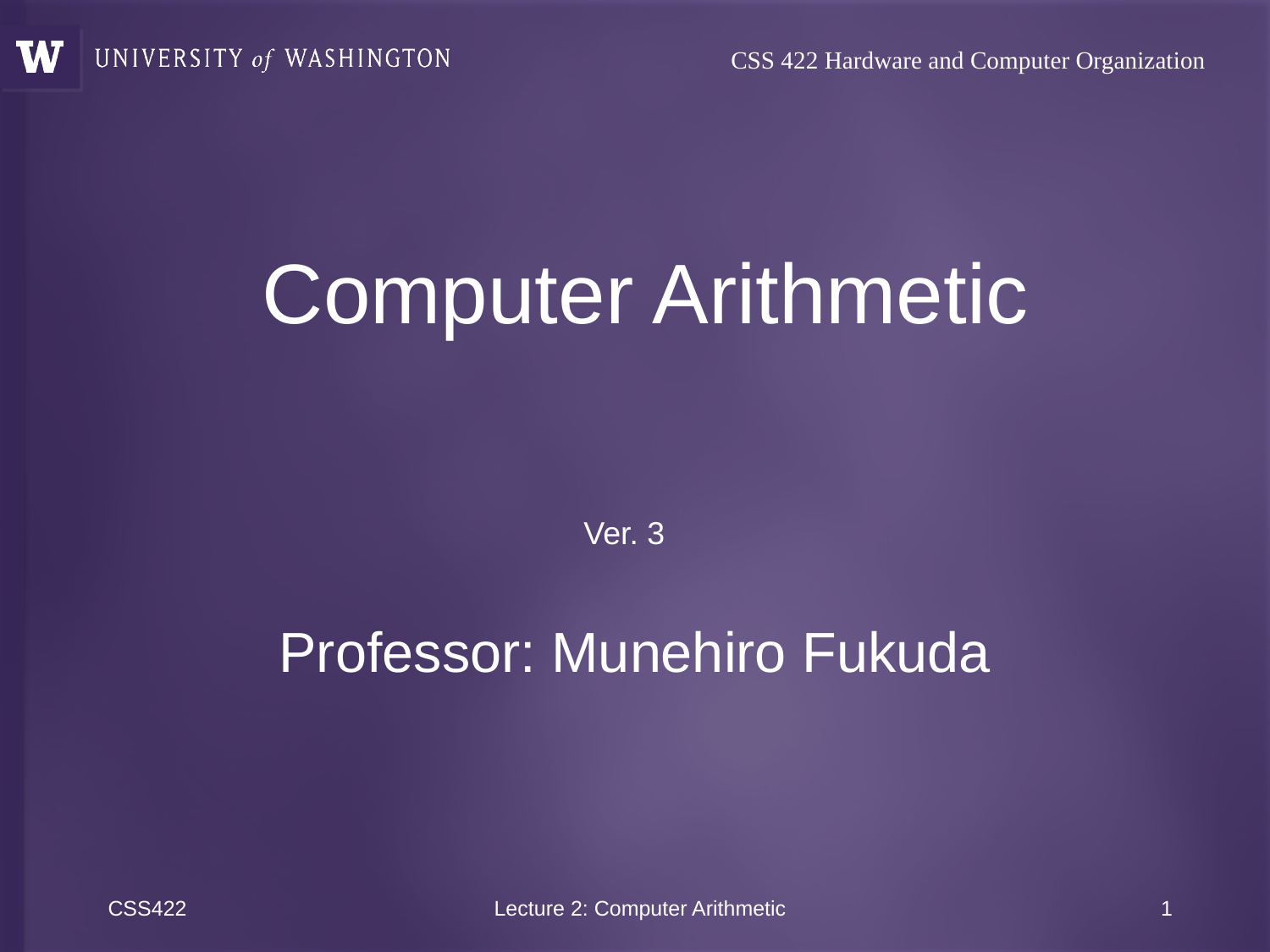

# CSS 422 Hardware and Computer Organization
Computer Arithmetic
Ver. 3
Professor: Munehiro Fukuda

CSS422
Lecture 2: Computer Arithmetic
1